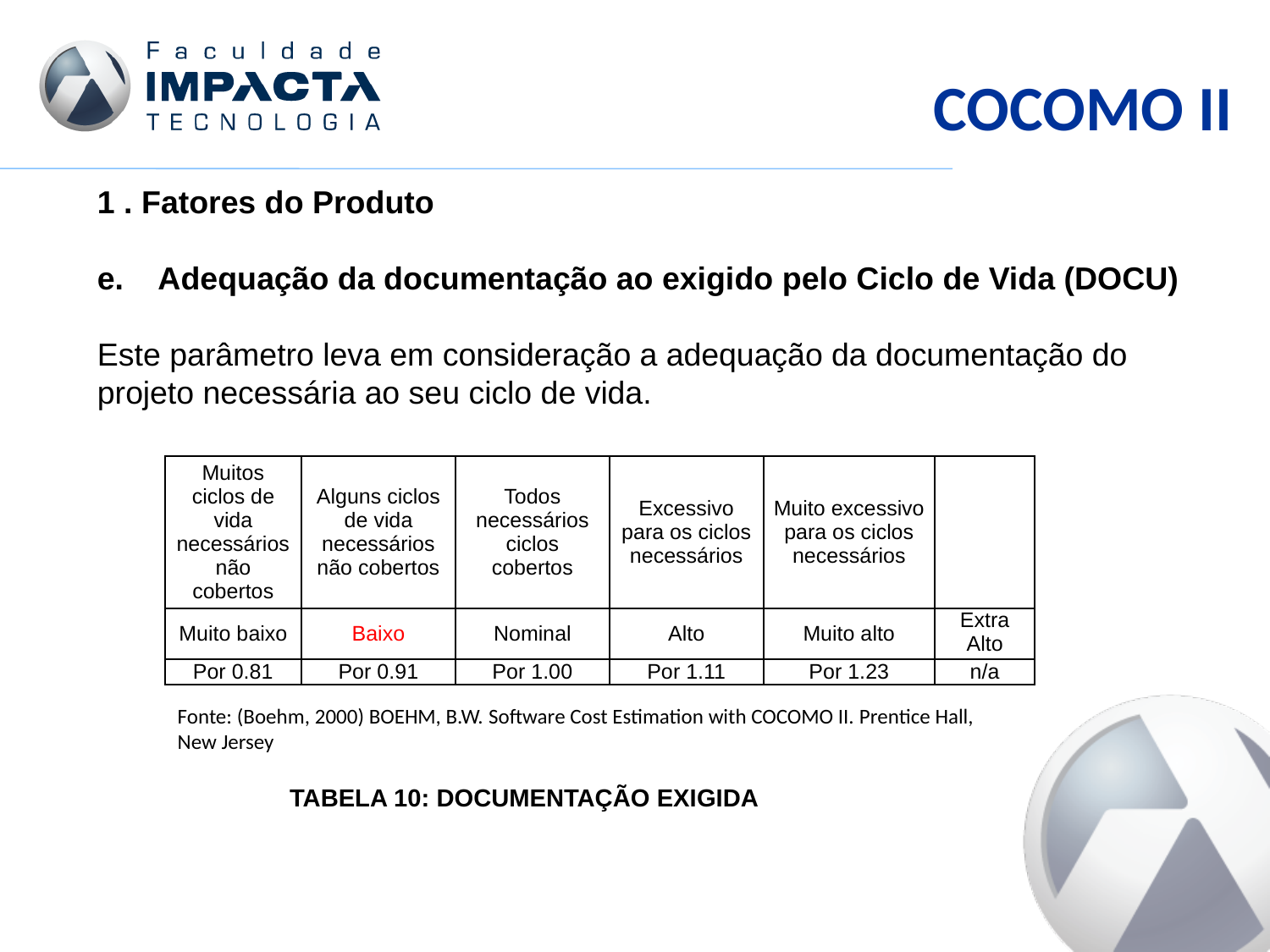

COCOMO II
1 . Fatores do Produto

e.    Adequação da documentação ao exigido pelo Ciclo de Vida (DOCU)

Este parâmetro leva em consideração a adequação da documentação do projeto necessária ao seu ciclo de vida.

| Muitos ciclos de vida necessários não cobertos | Alguns ciclos de vida necessários não cobertos | Todos necessários ciclos cobertos | Excessivo para os ciclos necessários | Muito excessivo para os ciclos necessários |  |
| --- | --- | --- | --- | --- | --- |
| Muito baixo | Baixo | Nominal | Alto | Muito alto | Extra Alto |
| Por 0.81 | Por 0.91 | Por 1.00 | Por 1.11 | Por 1.23 | n/a |
Fonte: (Boehm, 2000) BOEHM, B.W. Software Cost Estimation with COCOMO II. Prentice Hall, New Jersey
Tabela 10: documentação exigida